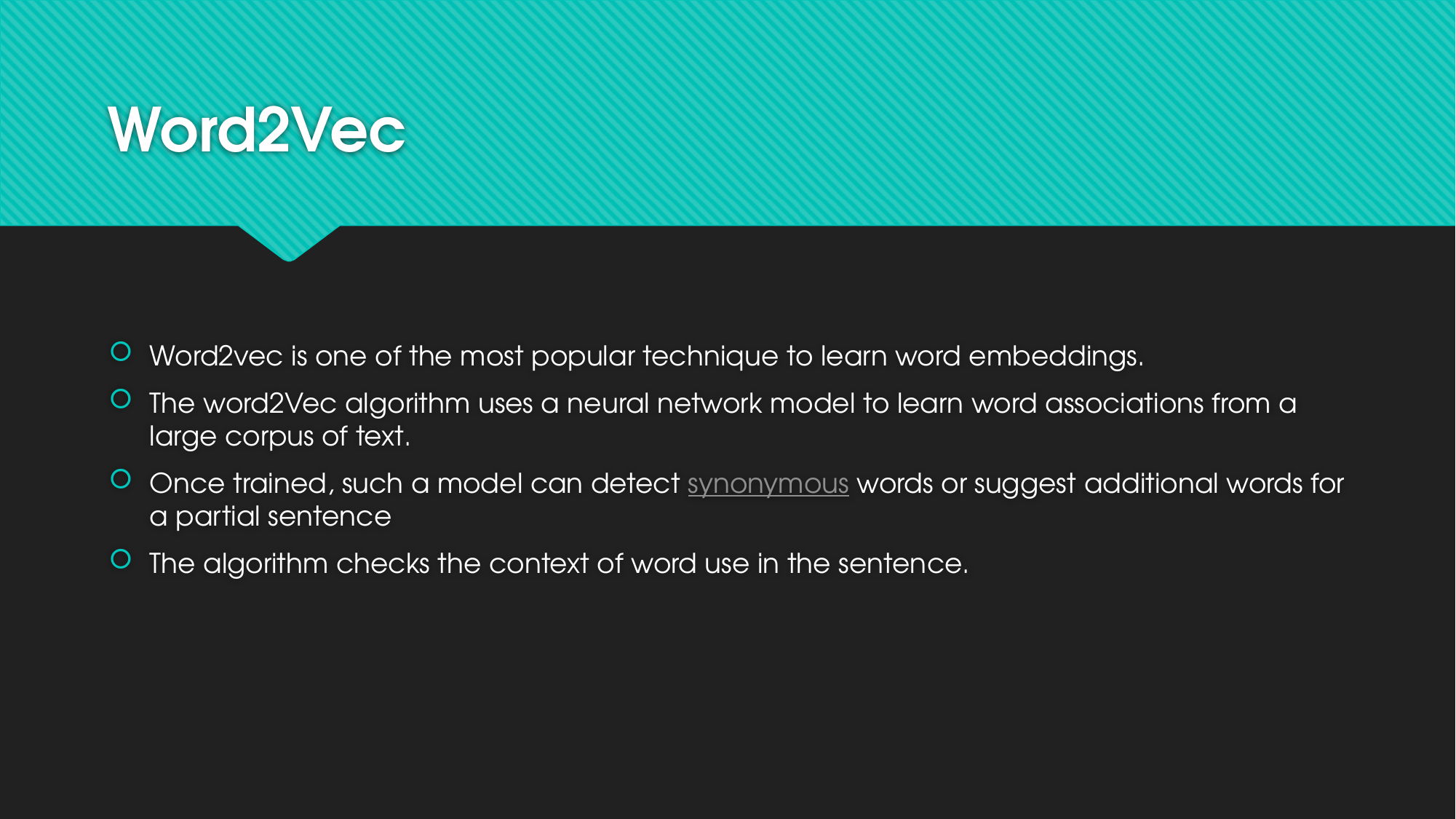

# Word2Vec
Word2vec is one of the most popular technique to learn word embeddings.
The word2Vec algorithm uses a neural network model to learn word associations from a large corpus of text.
Once trained, such a model can detect synonymous words or suggest additional words for a partial sentence
The algorithm checks the context of word use in the sentence.